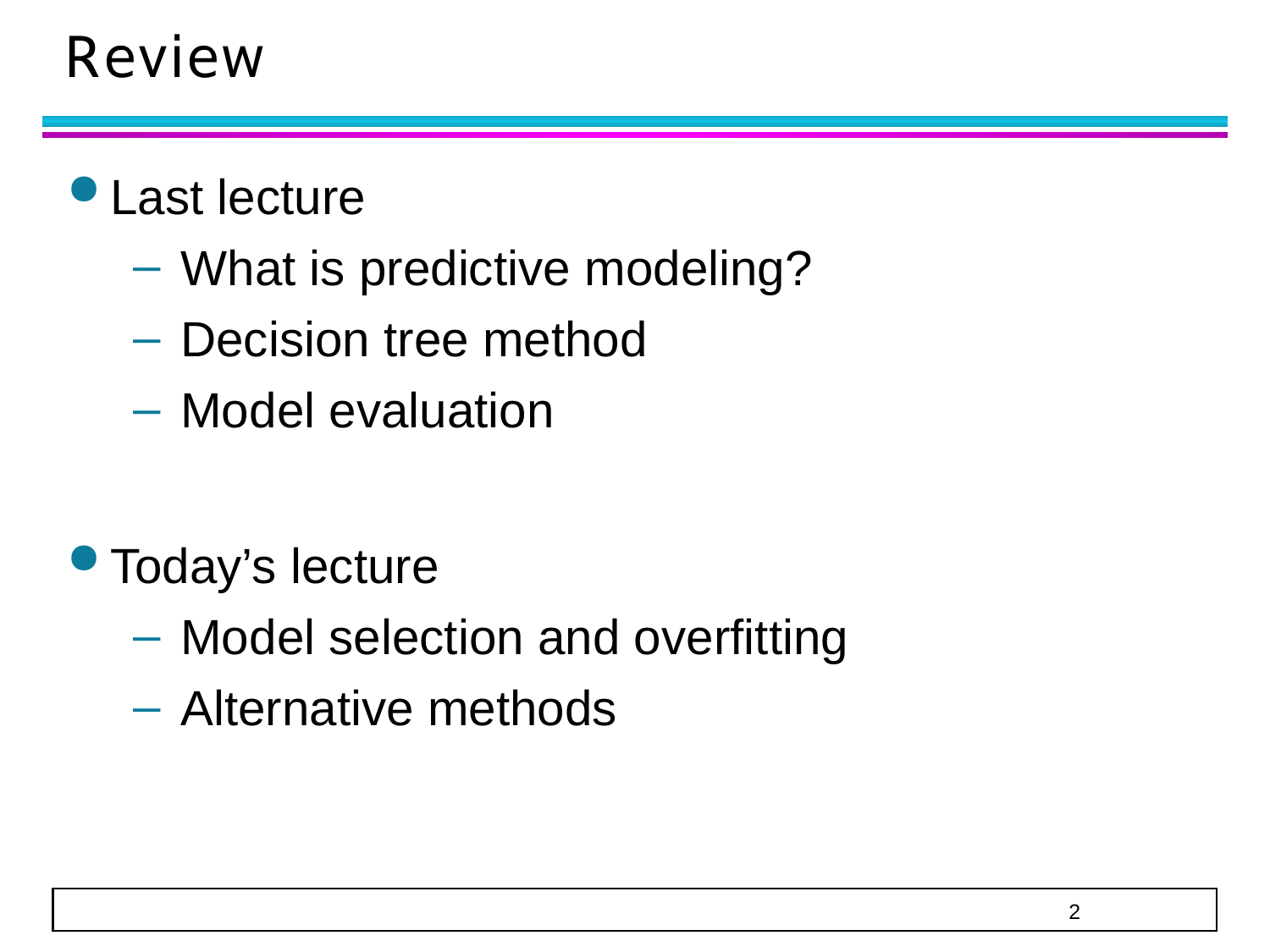

# Review
Last lecture
What is predictive modeling?
Decision tree method
Model evaluation

Today’s lecture
Model selection and overfitting
Alternative methods